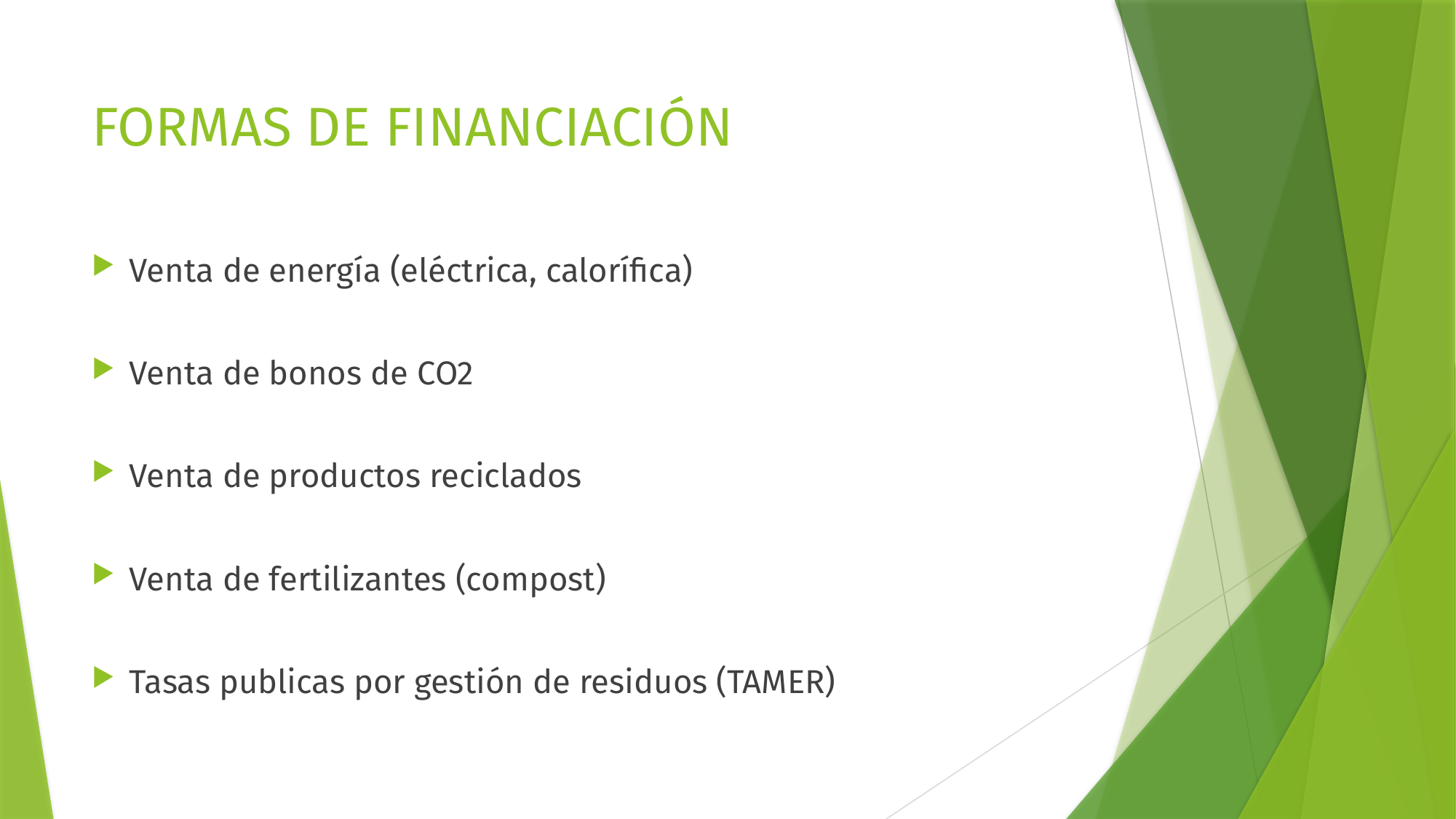

# FORMAS DE FINANCIACIÓN
Venta de energía (eléctrica, calorífica)

Venta de bonos de CO2

Venta de productos reciclados

Venta de fertilizantes (compost)

Tasas publicas por gestión de residuos (TAMER)